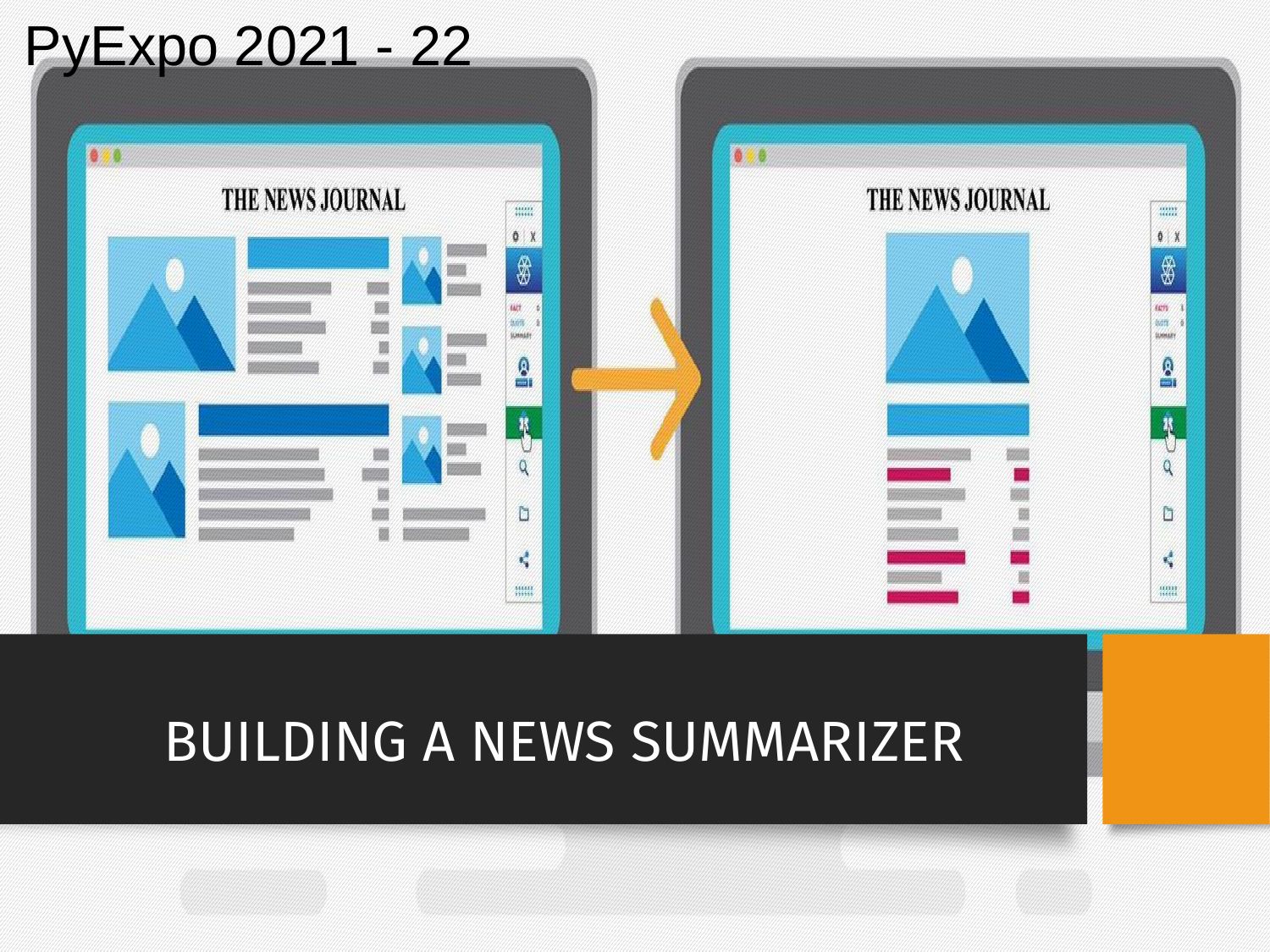

PyExpo 2021 - 22
# BUILDING A NEWS SUMMARIZER